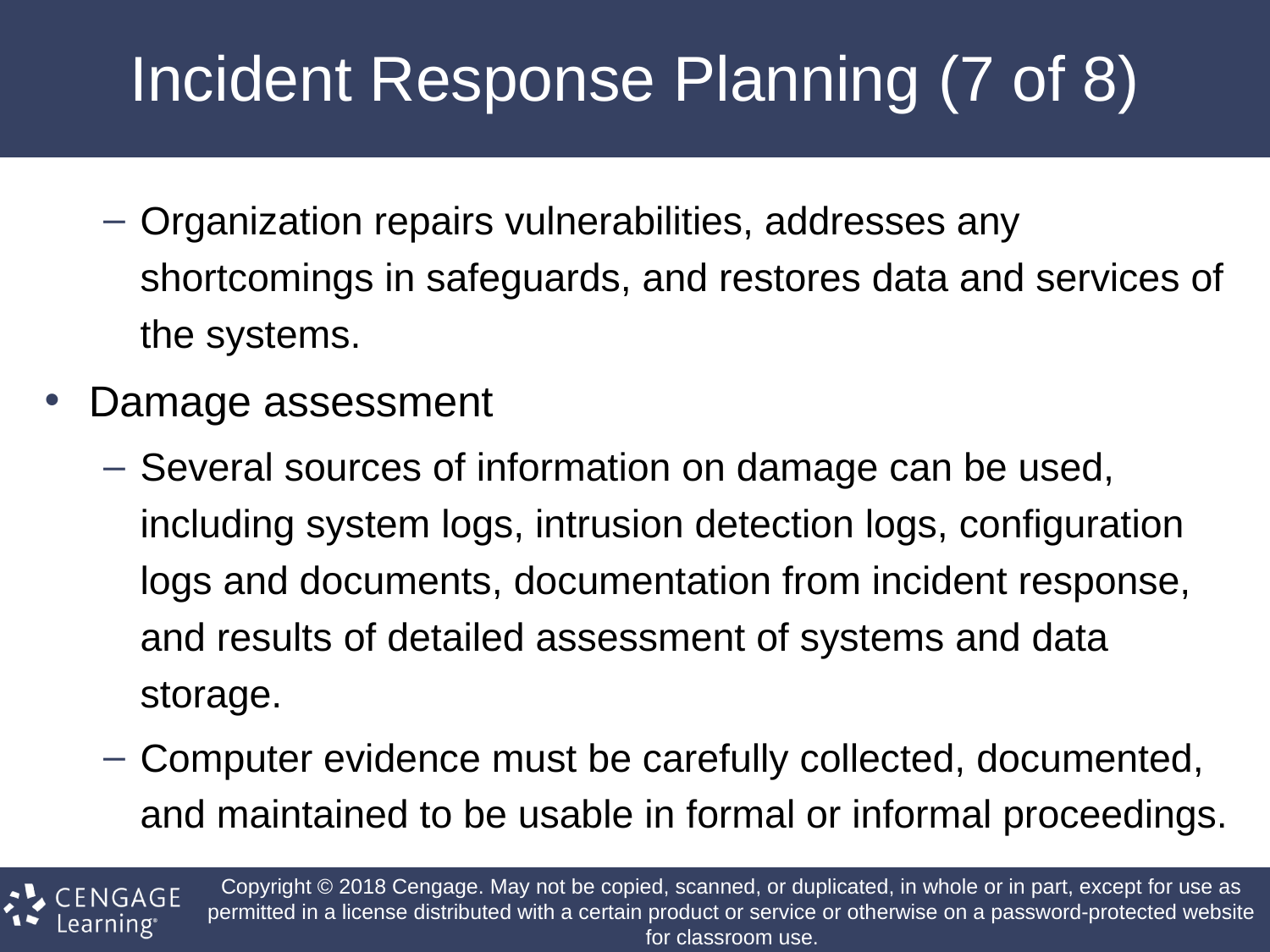

# Incident Response Planning (7 of 8)
Organization repairs vulnerabilities, addresses any shortcomings in safeguards, and restores data and services of the systems.
Damage assessment
Several sources of information on damage can be used, including system logs, intrusion detection logs, configuration logs and documents, documentation from incident response, and results of detailed assessment of systems and data storage.
Computer evidence must be carefully collected, documented, and maintained to be usable in formal or informal proceedings.